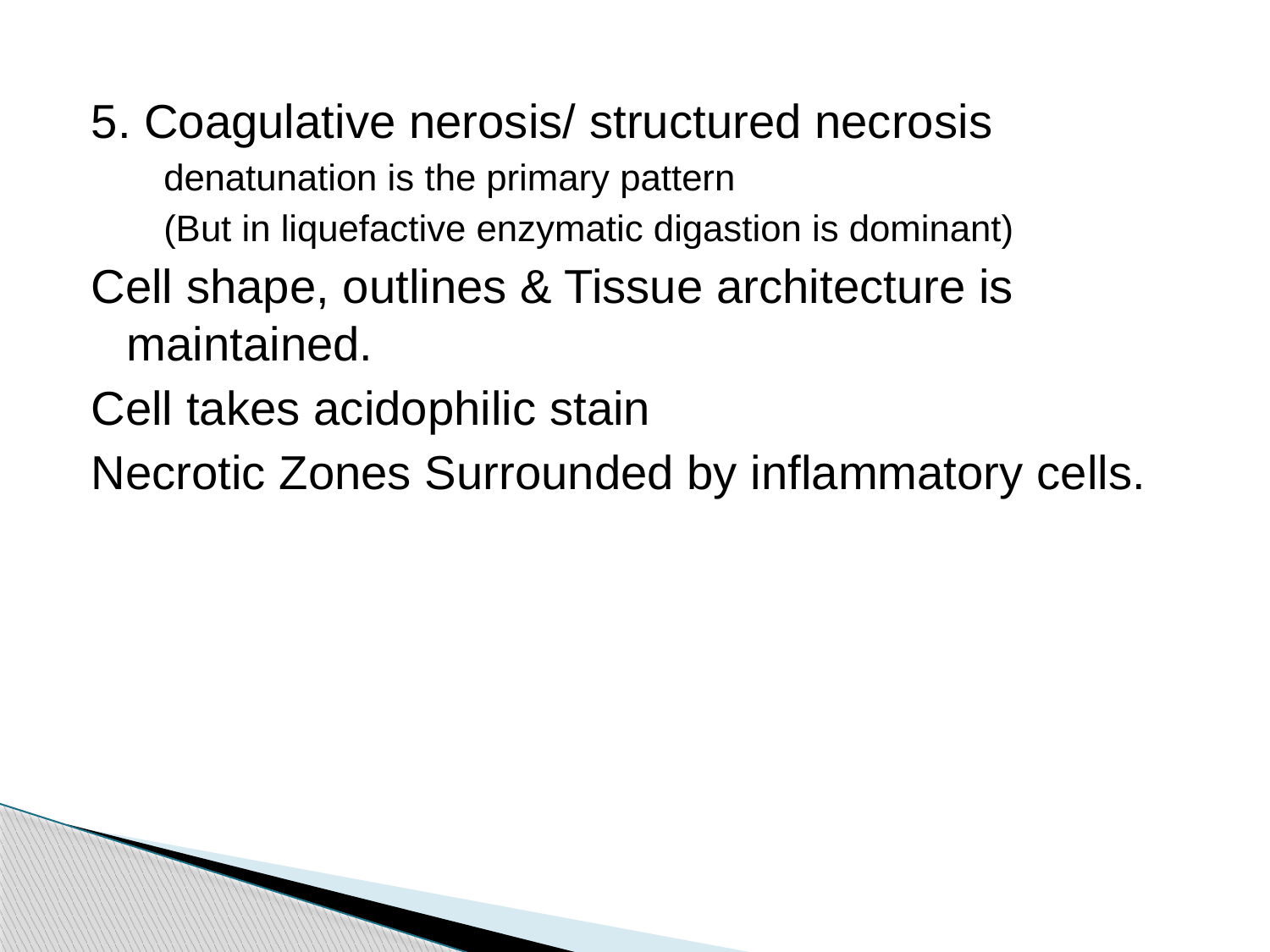

5. Coagulative nerosis/ structured necrosis
denatunation is the primary pattern
(But in liquefactive enzymatic digastion is dominant)
Cell shape, outlines & Tissue architecture is maintained.
Cell takes acidophilic stain
Necrotic Zones Surrounded by inflammatory cells.